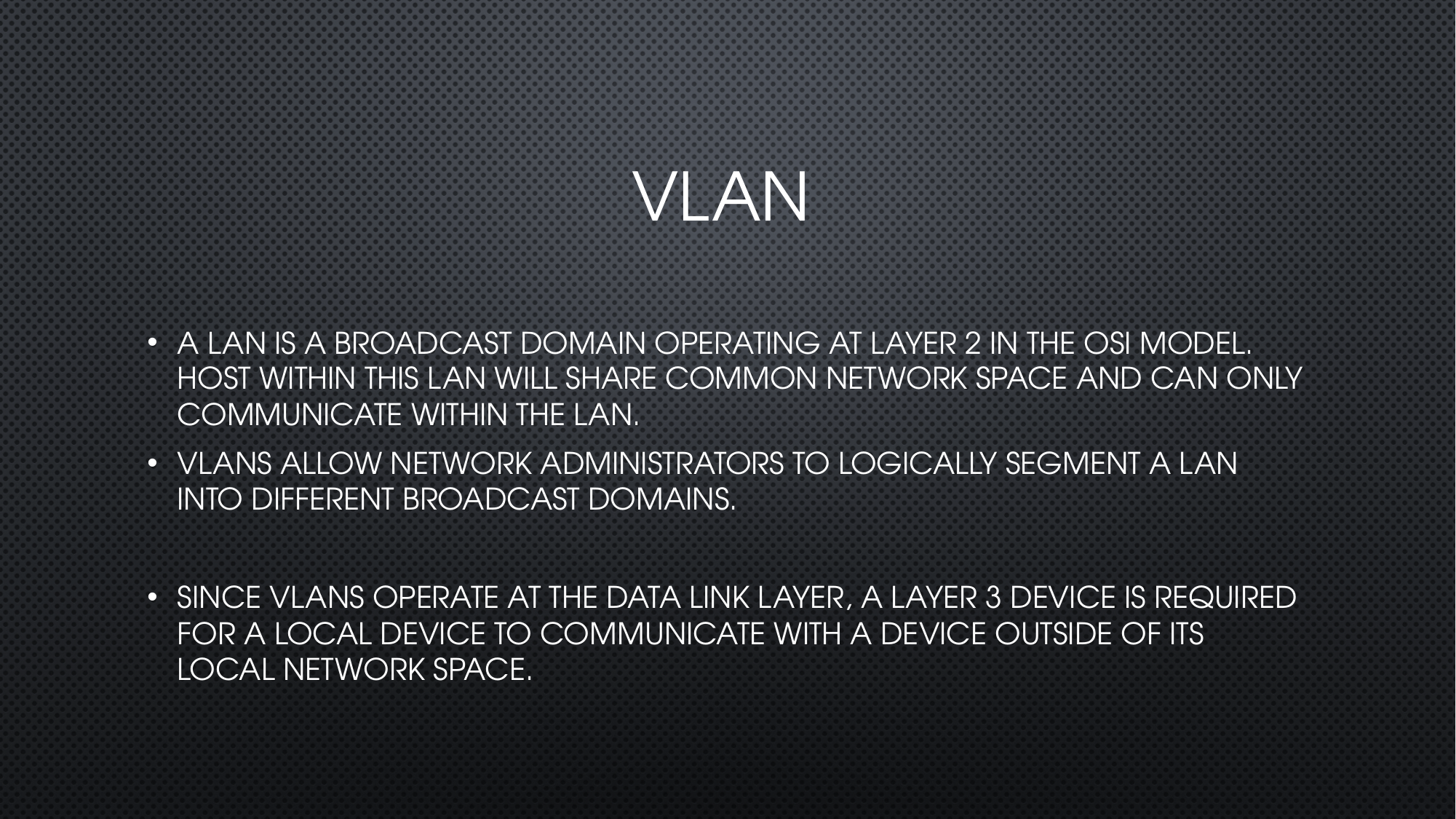

# VLAN
A LAN is a broadcast domain operating at Layer 2 in the OSI model. Host within this LAN will share common network space and can only communicate within the LAN.
VLANs allow network administrators to logically segment a LAN into different broadcast domains.

Since VLANs operate at the data link layer, a Layer 3 device is required for a local device to communicate with a device outside of its local network space.